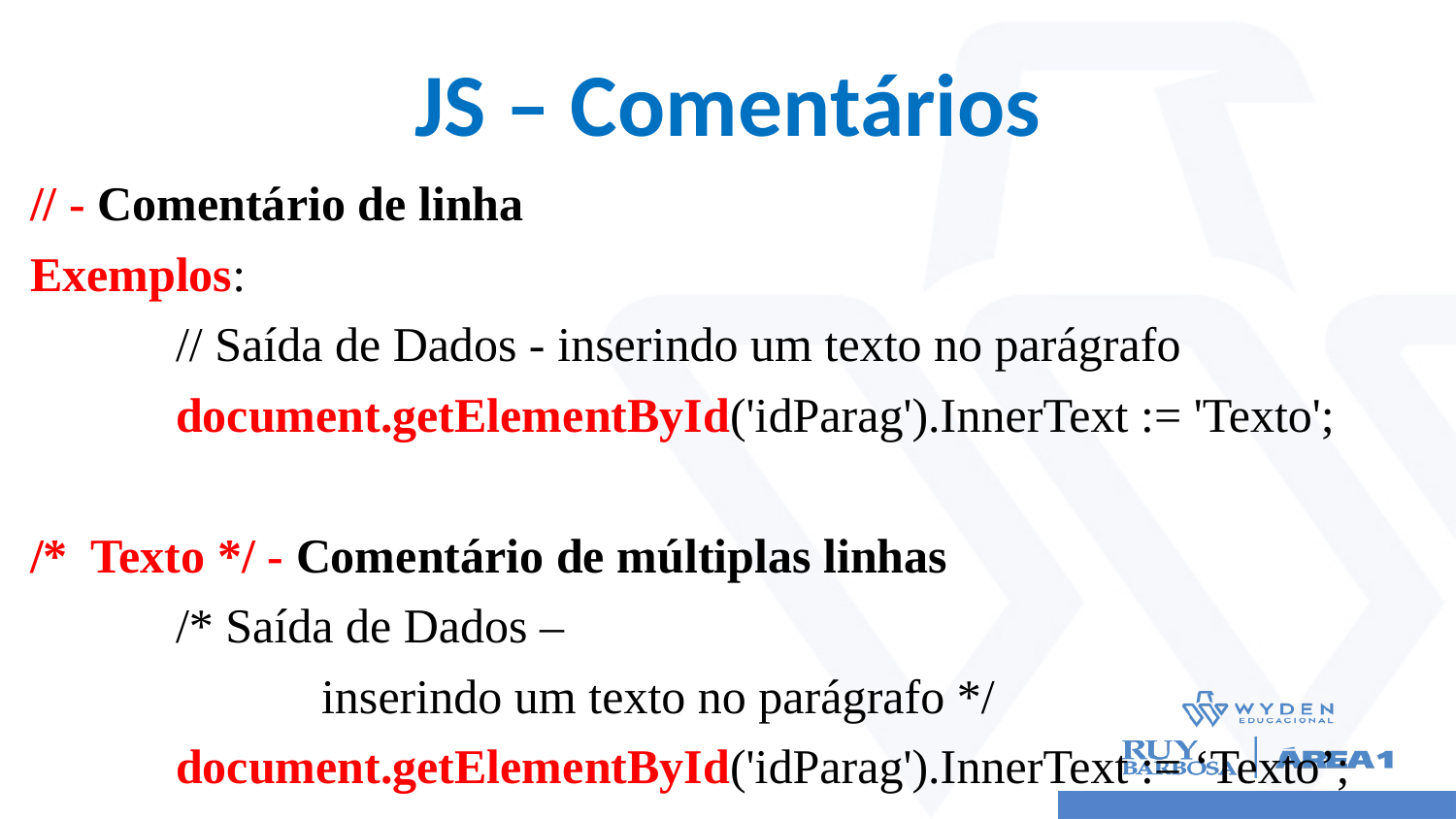

# JS – Comentários
// - Comentário de linha
Exemplos:
	// Saída de Dados - inserindo um texto no parágrafo
	document.getElementById('idParag').InnerText := 'Texto';

/*  Texto */ - Comentário de múltiplas linhas
	/* Saída de Dados –
		inserindo um texto no parágrafo */
	document.getElementById('idParag').InnerText := ‘Texto’;